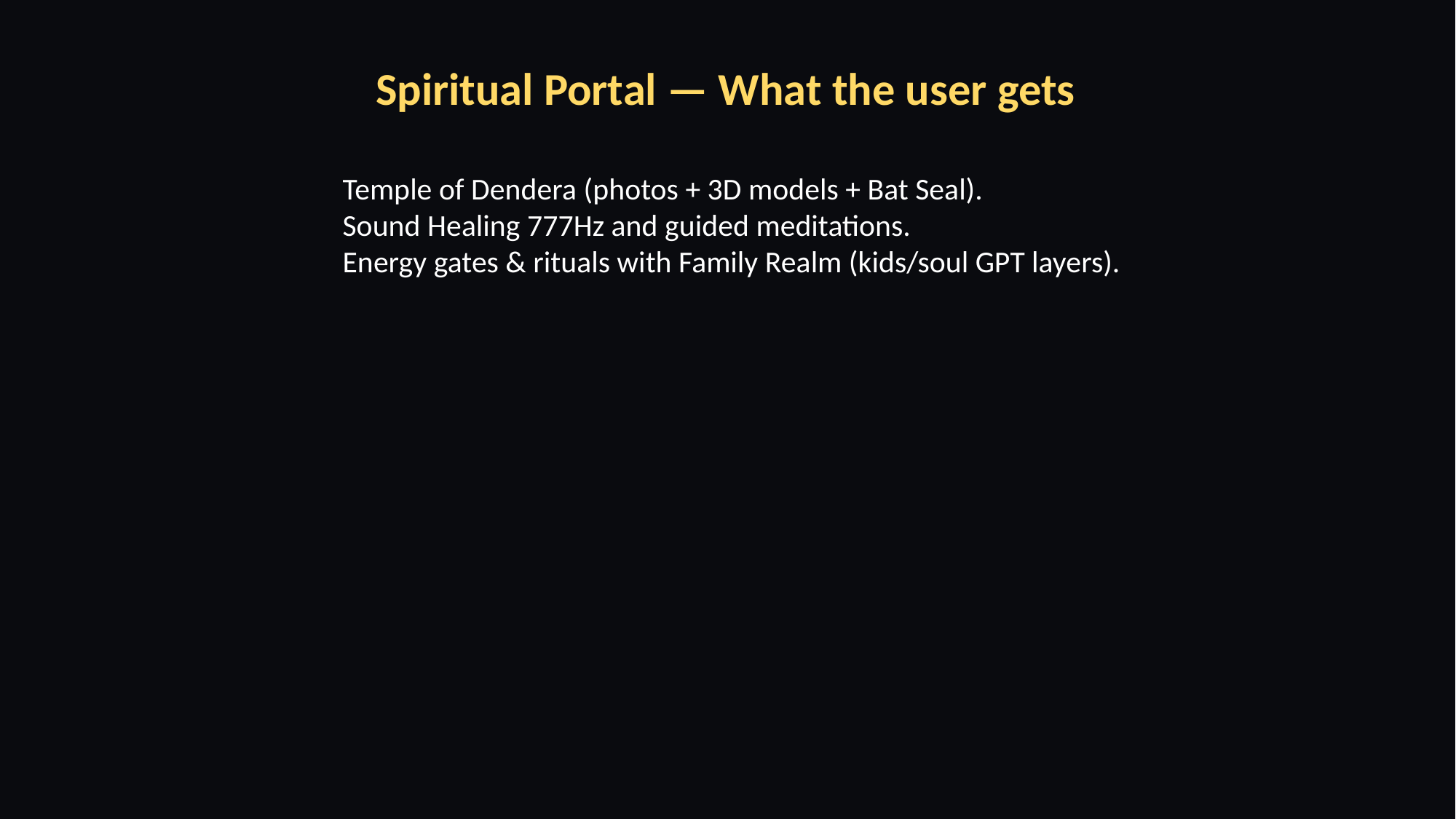

Spiritual Portal — What the user gets
Temple of Dendera (photos + 3D models + Bat Seal).
Sound Healing 777Hz and guided meditations.
Energy gates & rituals with Family Realm (kids/soul GPT layers).